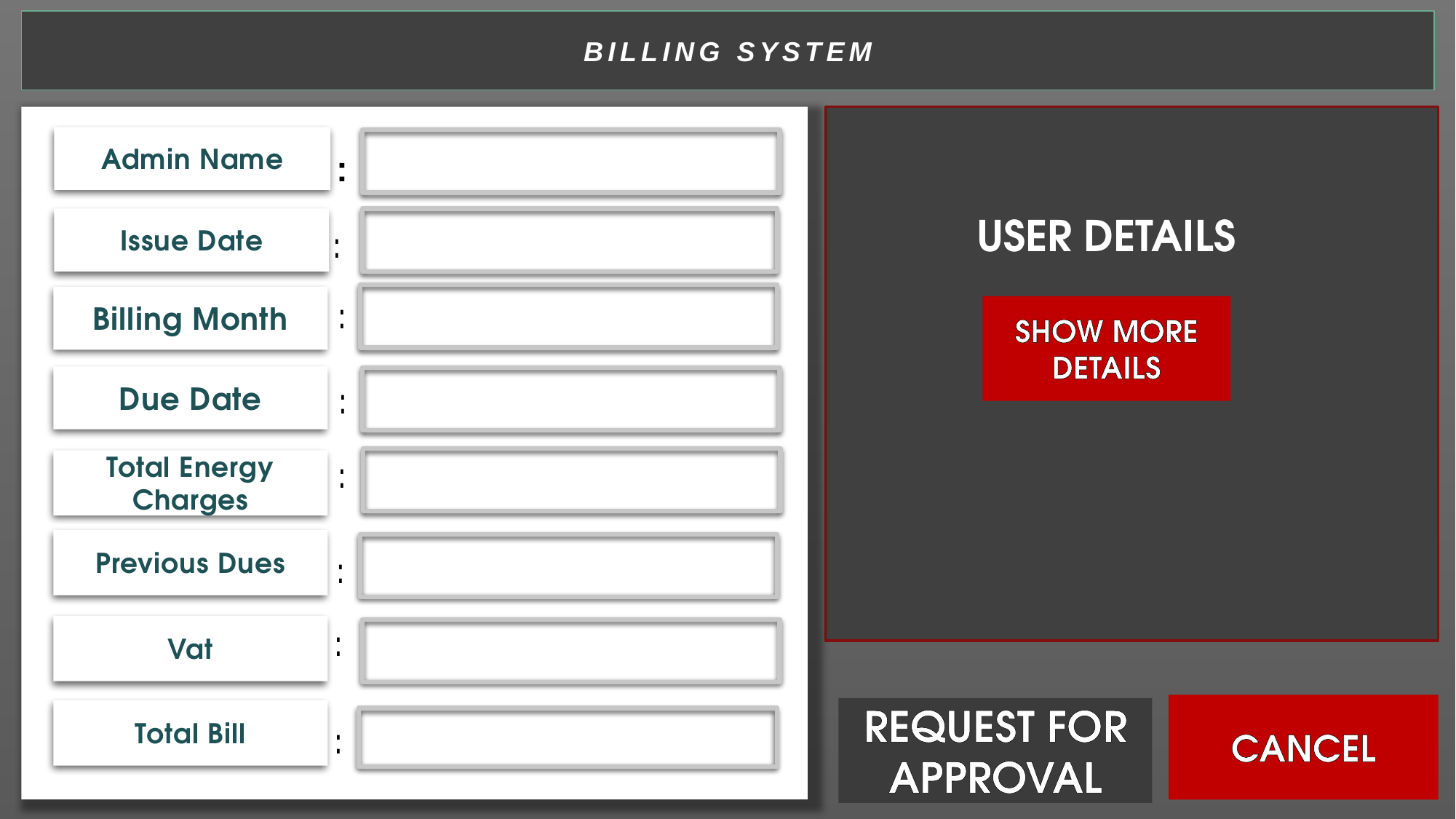

BILLING SYSTEM

Admin Name

:
USER DETAILS
Issue Date

:

Billing Month
SHOW MORE DETAILS
:
Due Date

:

Total Energy Charges
:
Previous Dues

:
Vat

:
CANCEL
REQUEST FOR APPROVAL
Total Bill

: